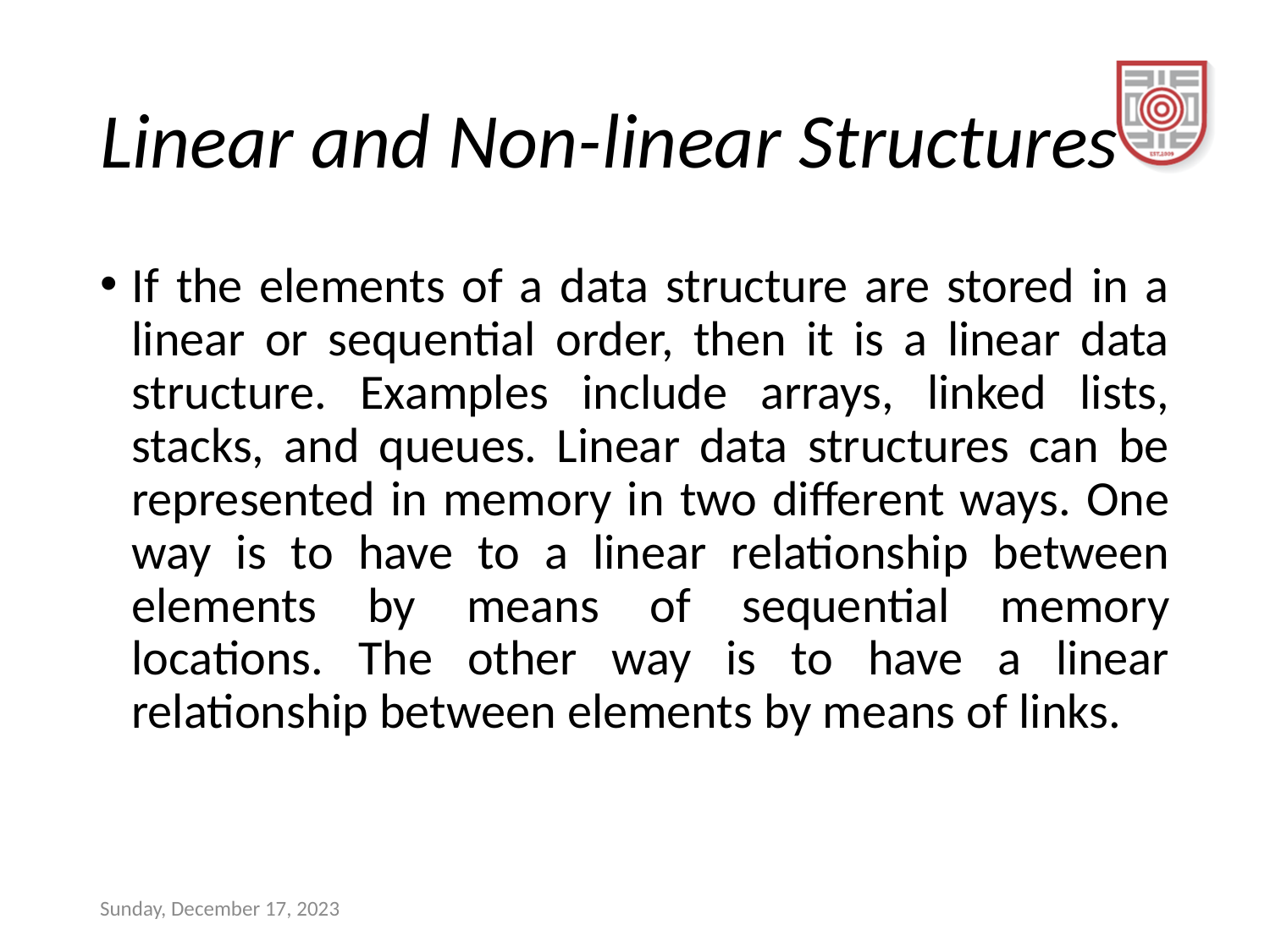

# Linear and Non-linear Structures
If the elements of a data structure are stored in a linear or sequential order, then it is a linear data structure. Examples include arrays, linked lists, stacks, and queues. Linear data structures can be represented in memory in two different ways. One way is to have to a linear relationship between elements by means of sequential memory locations. The other way is to have a linear relationship between elements by means of links.
Sunday, December 17, 2023